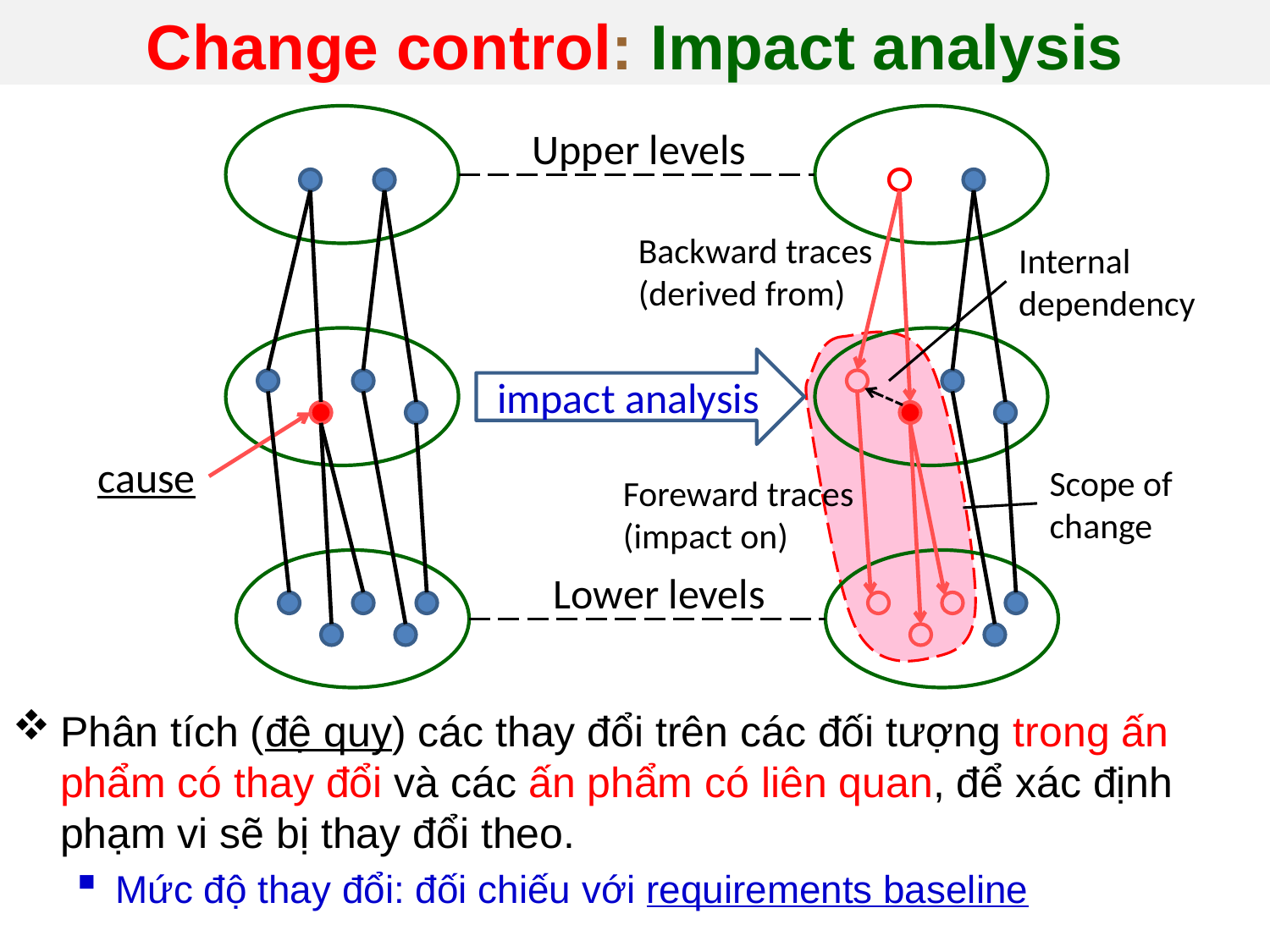

# Change control: Impact analysis
20

cause

Upper levels

Backward traces
(derived from)
Internal
dependency

impact analysis

Scope of change
Foreward traces
(impact on)

Lower levels

Phân tích (đệ quy) các thay đổi trên các đối tượng trong ấn phẩm có thay đổi và các ấn phẩm có liên quan, để xác định phạm vi sẽ bị thay đổi theo.
Mức độ thay đổi: đối chiếu với requirements baseline